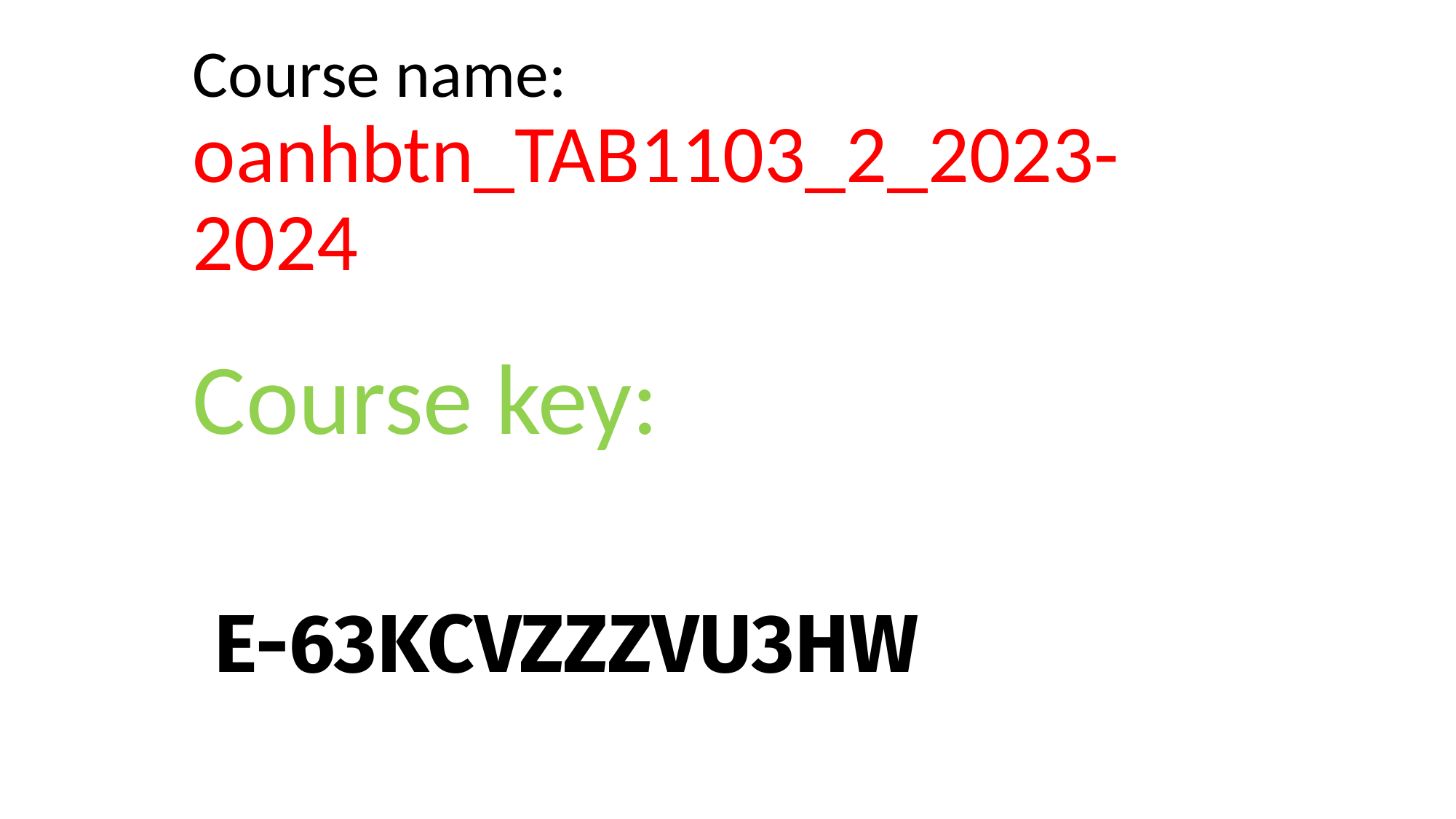

# Course name: oanhbtn_TAB1103_2_2023-2024
Course key:

 E-63KCVZZZVU3HW